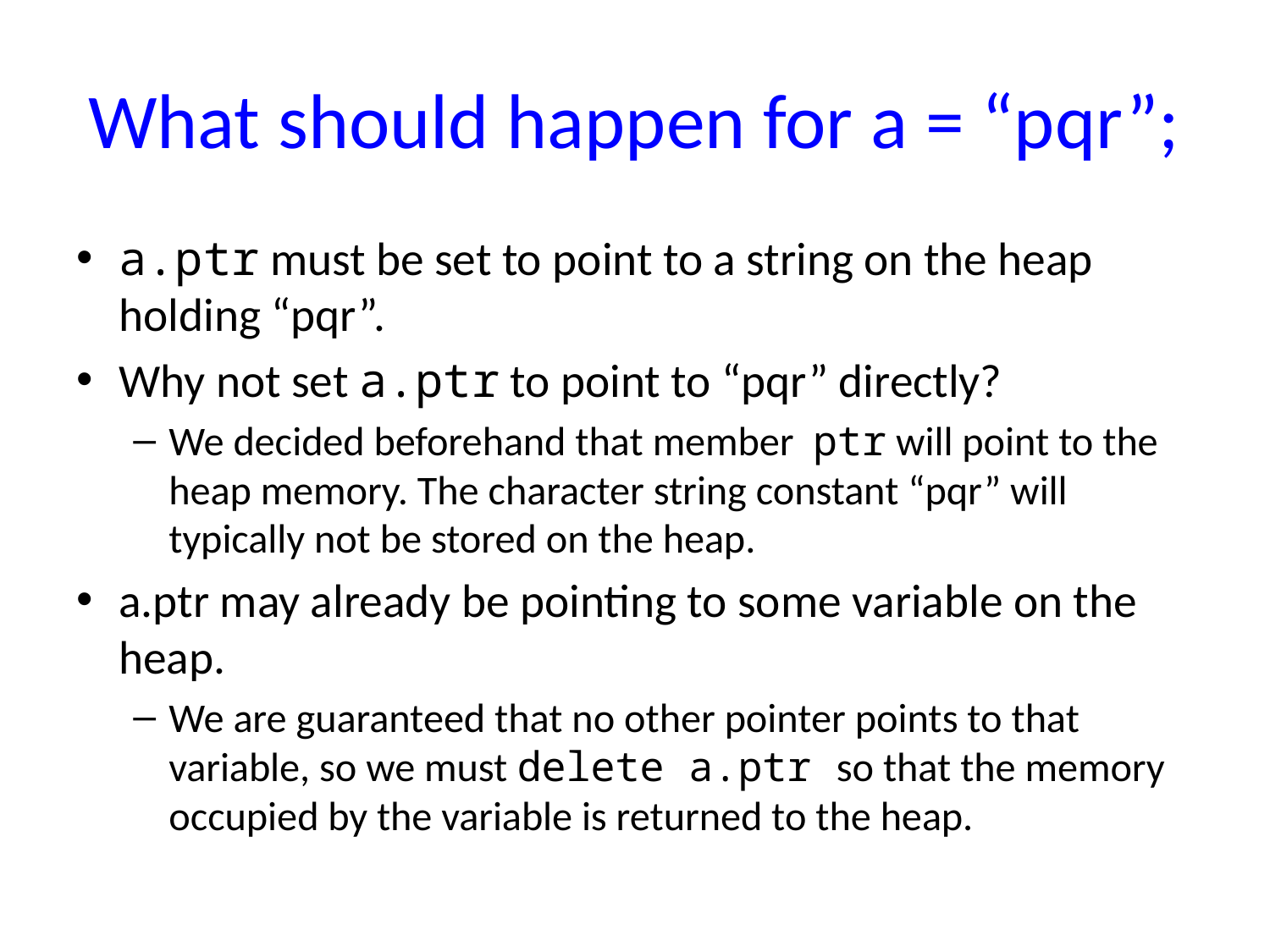

# What should happen for a = “pqr”;
a.ptr must be set to point to a string on the heap holding “pqr”.
Why not set a.ptr to point to “pqr” directly?
We decided beforehand that member  ptr will point to the heap memory. The character string constant “pqr” will typically not be stored on the heap.
a.ptr may already be pointing to some variable on the heap.
We are guaranteed that no other pointer points to that variable, so we must delete a.ptr so that the memory occupied by the variable is returned to the heap.